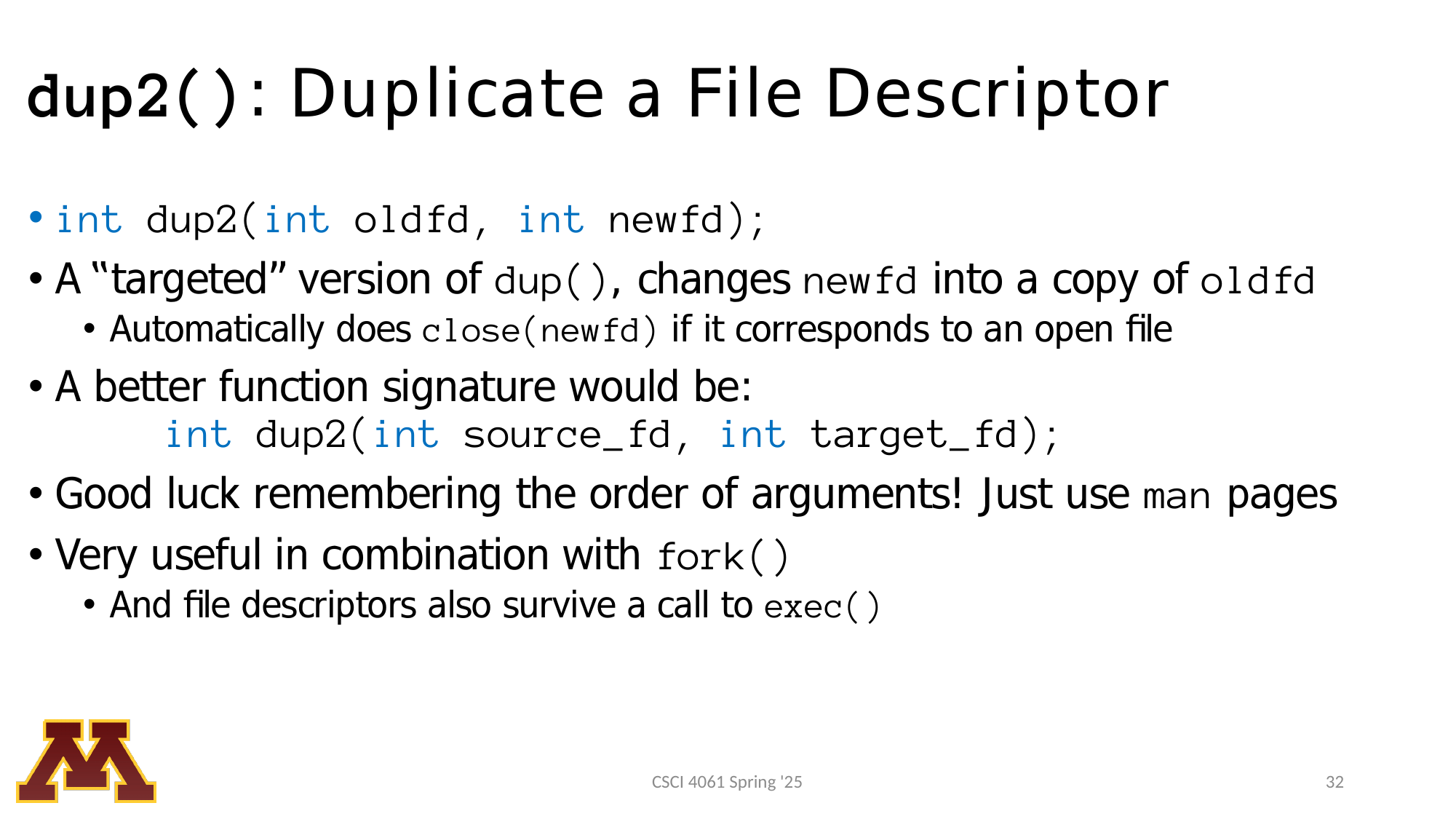

# dup2(): Duplicate a File Descriptor
int dup2(int oldfd, int newfd);
A “targeted” version of dup(), changes newfd into a copy of oldfd
Automatically does close(newfd) if it corresponds to an open file
A better function signature would be:
	int dup2(int source_fd, int target_fd);
Good luck remembering the order of arguments! Just use man pages
Very useful in combination with fork()
And file descriptors also survive a call to exec()
CSCI 4061 Spring '25
32